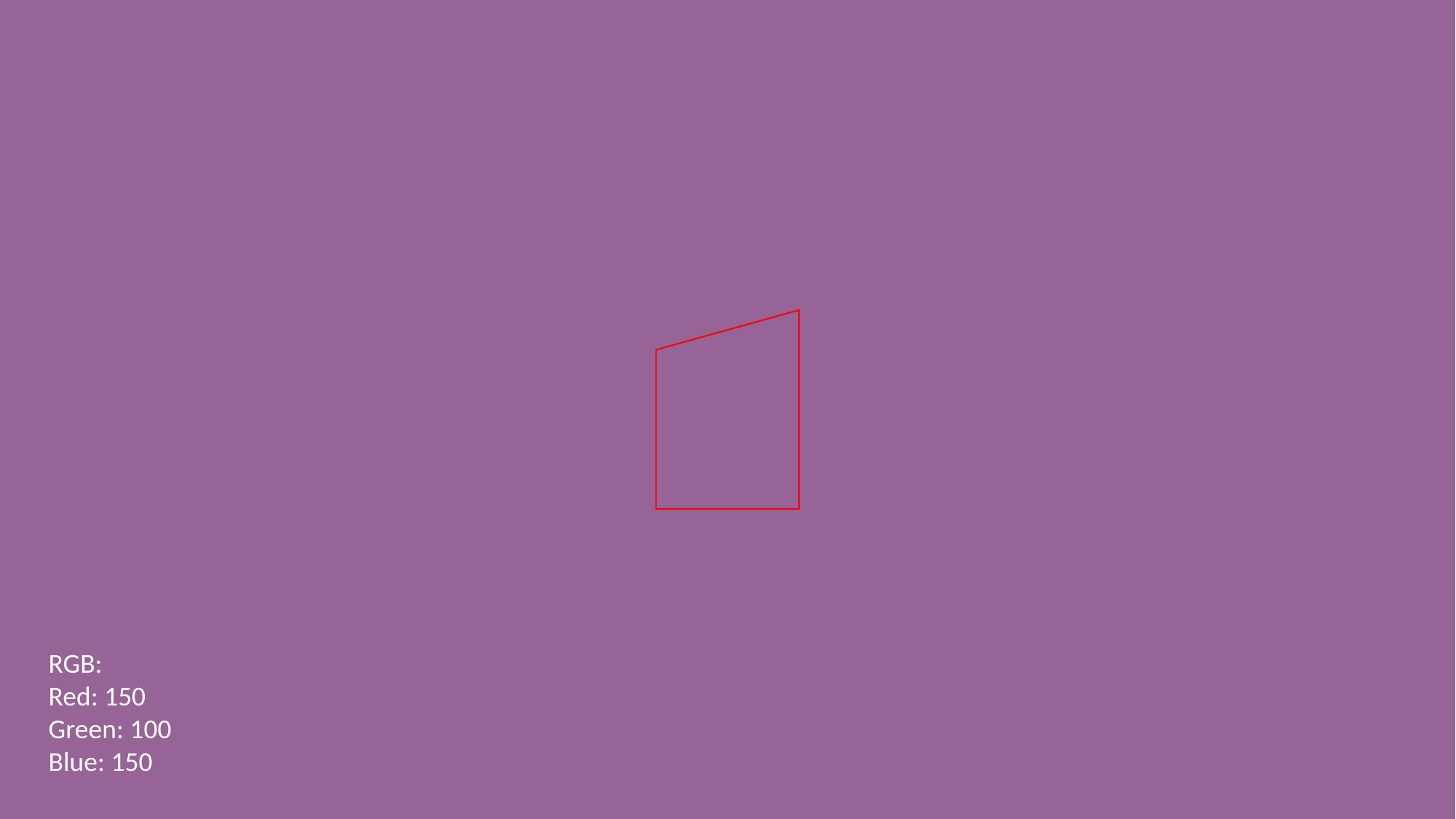

RGB:
Red: 150
Green: 100
Blue: 150